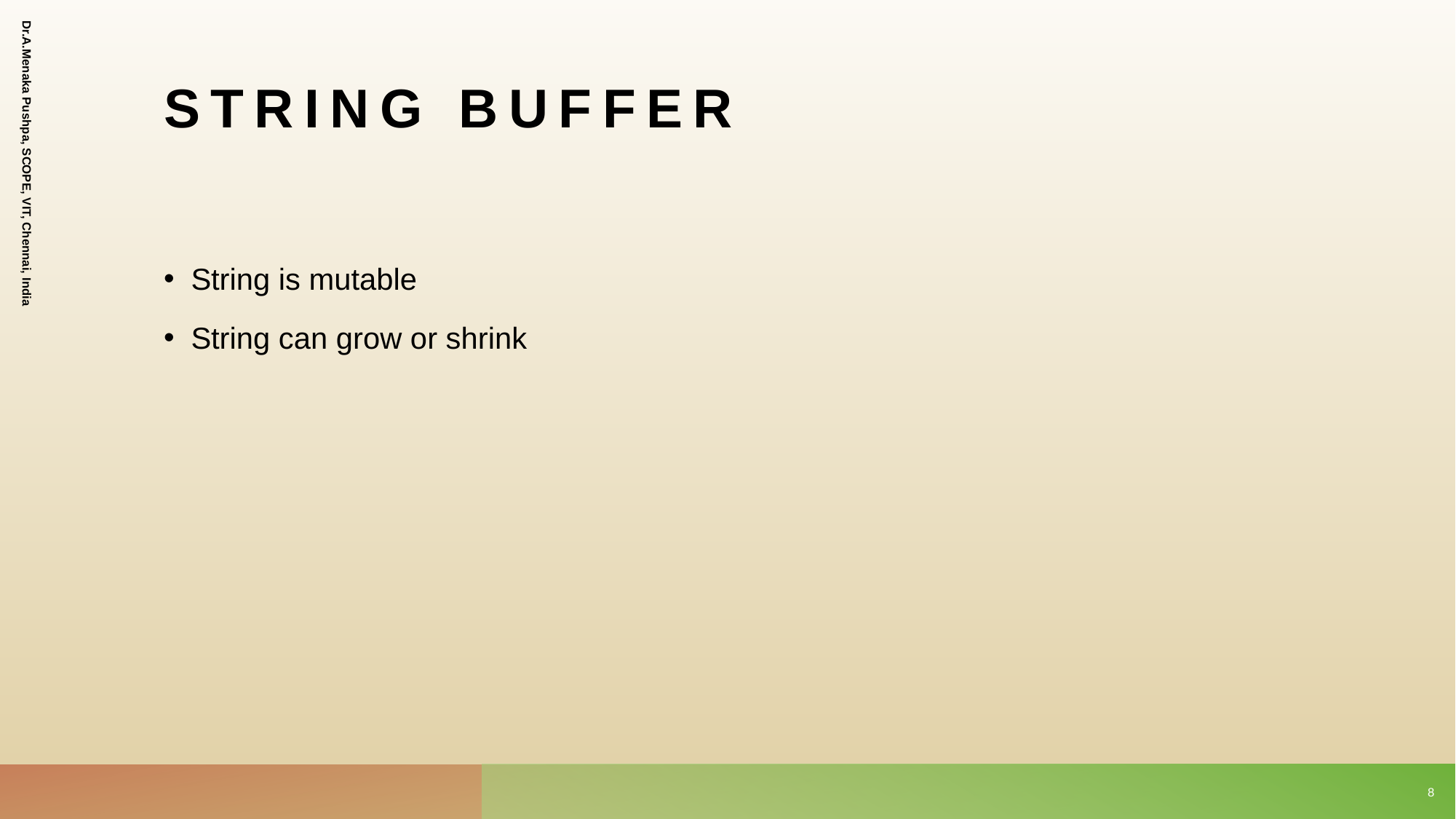

# String buffer
Dr.A.Menaka Pushpa, SCOPE, VIT, Chennai, India
String is mutable
String can grow or shrink

8